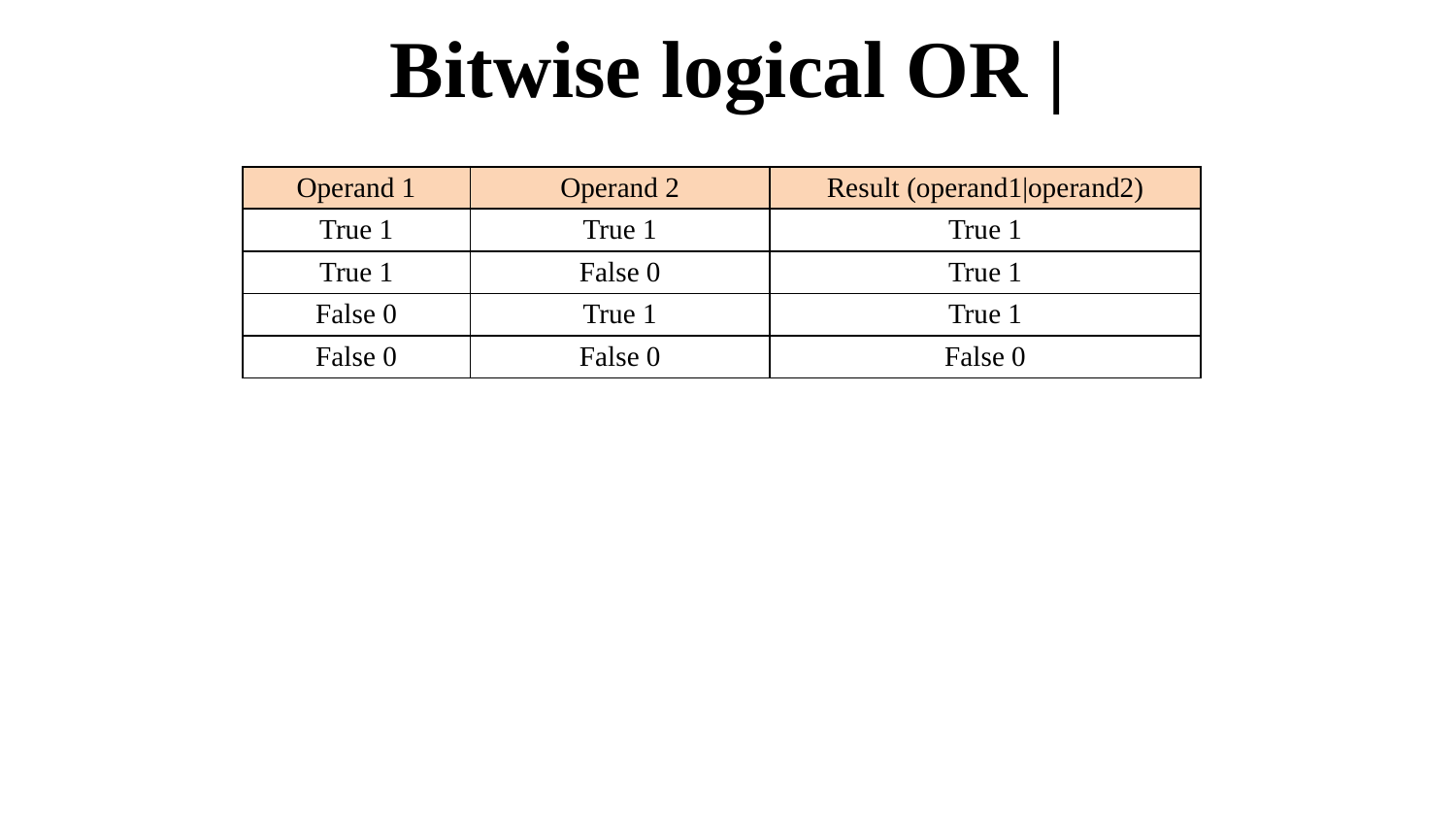

# Bitwise logical OR |
| Operand 1 | Operand 2 | Result (operand1|operand2) |
| --- | --- | --- |
| True 1 | True 1 | True 1 |
| True 1 | False 0 | True 1 |
| False 0 | True 1 | True 1 |
| False 0 | False 0 | False 0 |